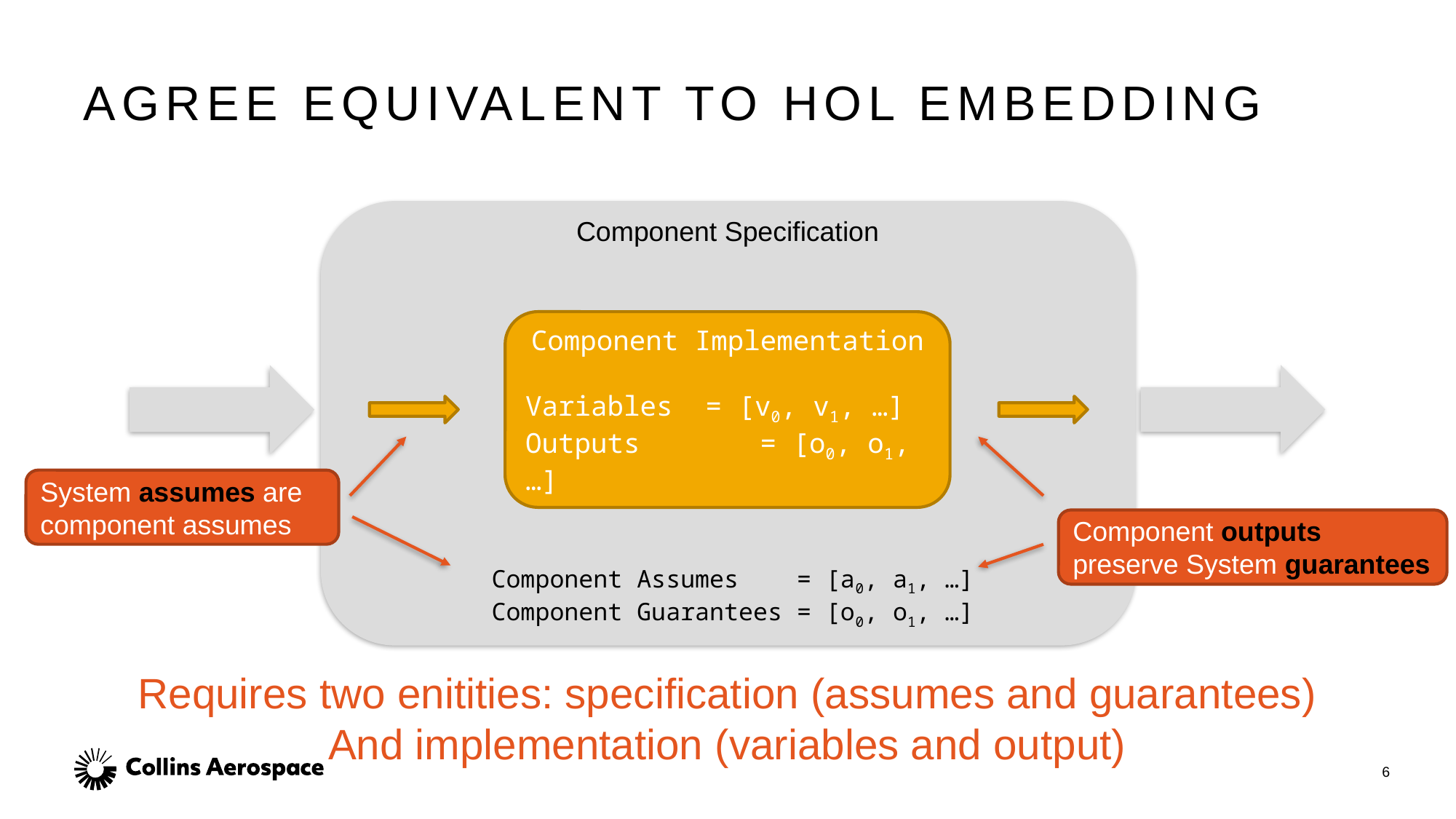

# AGREE Equivalent to HOL Embedding

Component Specification

Component Implementation

Variables  = [v0, v1, …]
Outputs	 = [o0, o1, …]

System assumes are component assumes
Component outputs preserve System guarantees
Component Assumes    = [a0, a1, …]
Component Guarantees = [o0, o1, …]

Requires two enitities: specification (assumes and guarantees)
And implementation (variables and output)
6